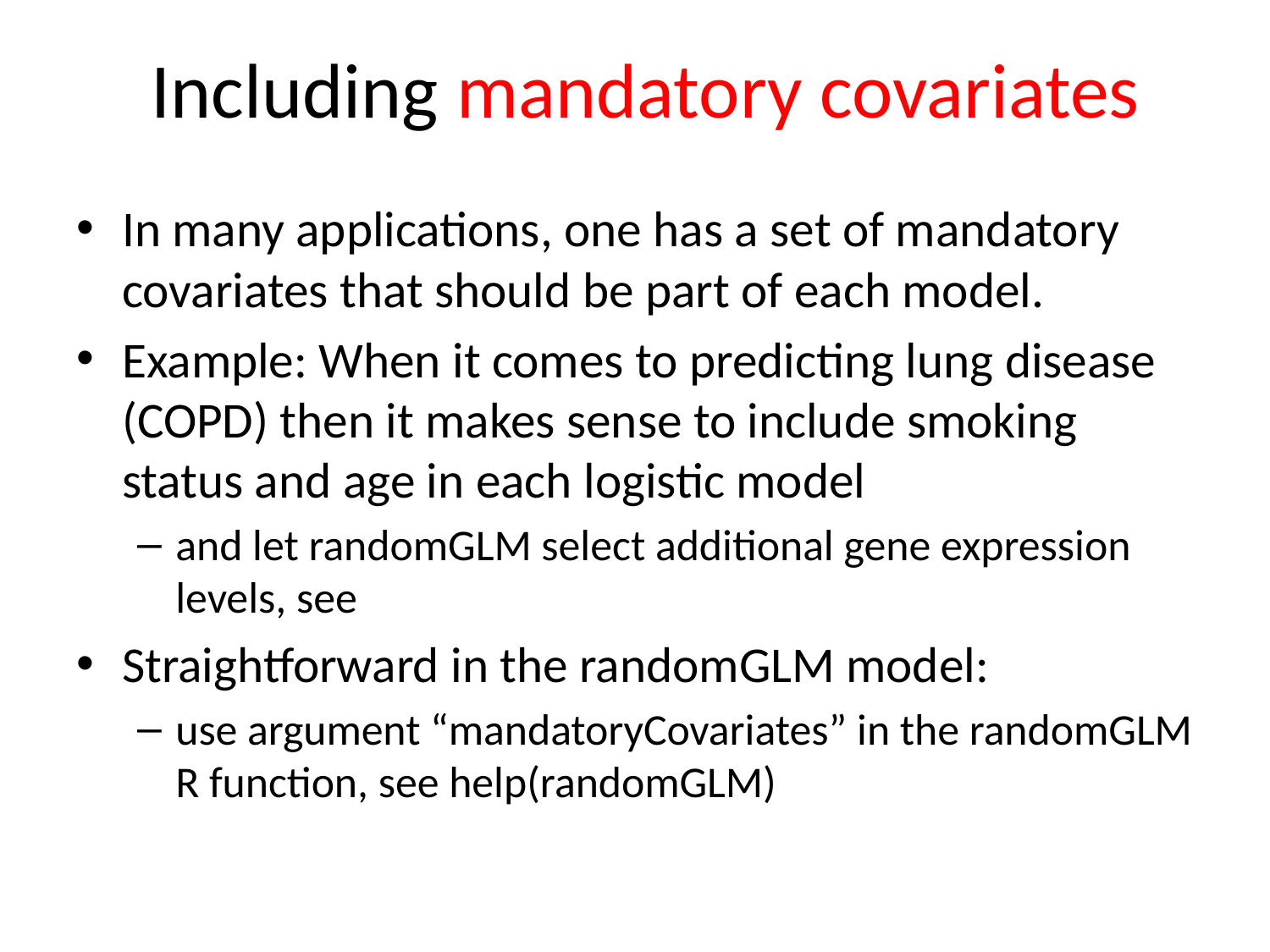

# Including mandatory covariates
In many applications, one has a set of mandatory covariates that should be part of each model.
Example: When it comes to predicting lung disease (COPD) then it makes sense to include smoking status and age in each logistic model
and let randomGLM select additional gene expression levels, see
Straightforward in the randomGLM model:
use argument “mandatoryCovariates” in the randomGLM R function, see help(randomGLM)